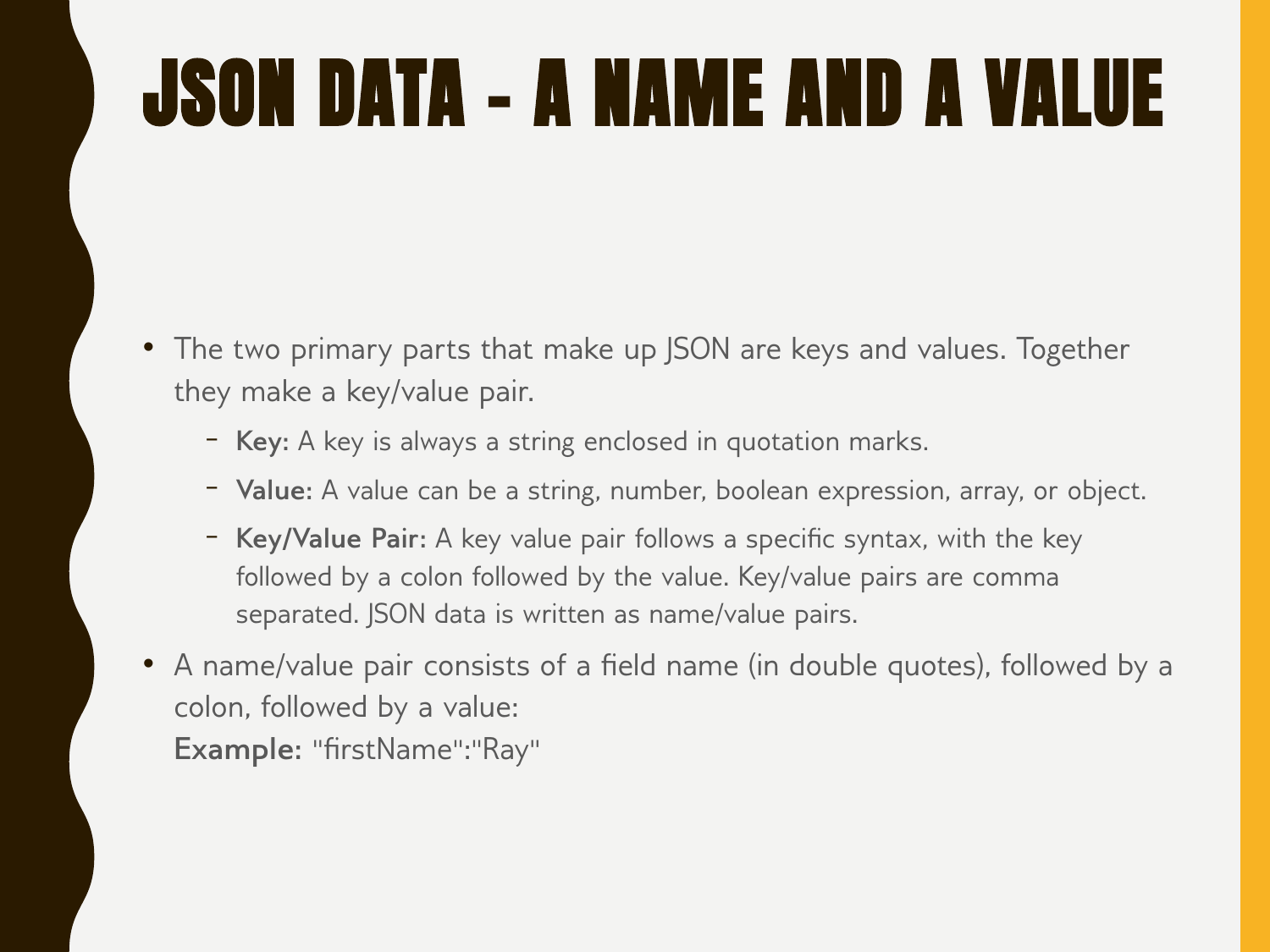

# JSON Data - A Name and a Value
The two primary parts that make up JSON are keys and values. Together they make a key/value pair.
Key: A key is always a string enclosed in quotation marks.
Value: A value can be a string, number, boolean expression, array, or object.
Key/Value Pair: A key value pair follows a specific syntax, with the key followed by a colon followed by the value. Key/value pairs are comma separated. JSON data is written as name/value pairs.
A name/value pair consists of a field name (in double quotes), followed by a colon, followed by a value: 
Example: "firstName":"Ray"